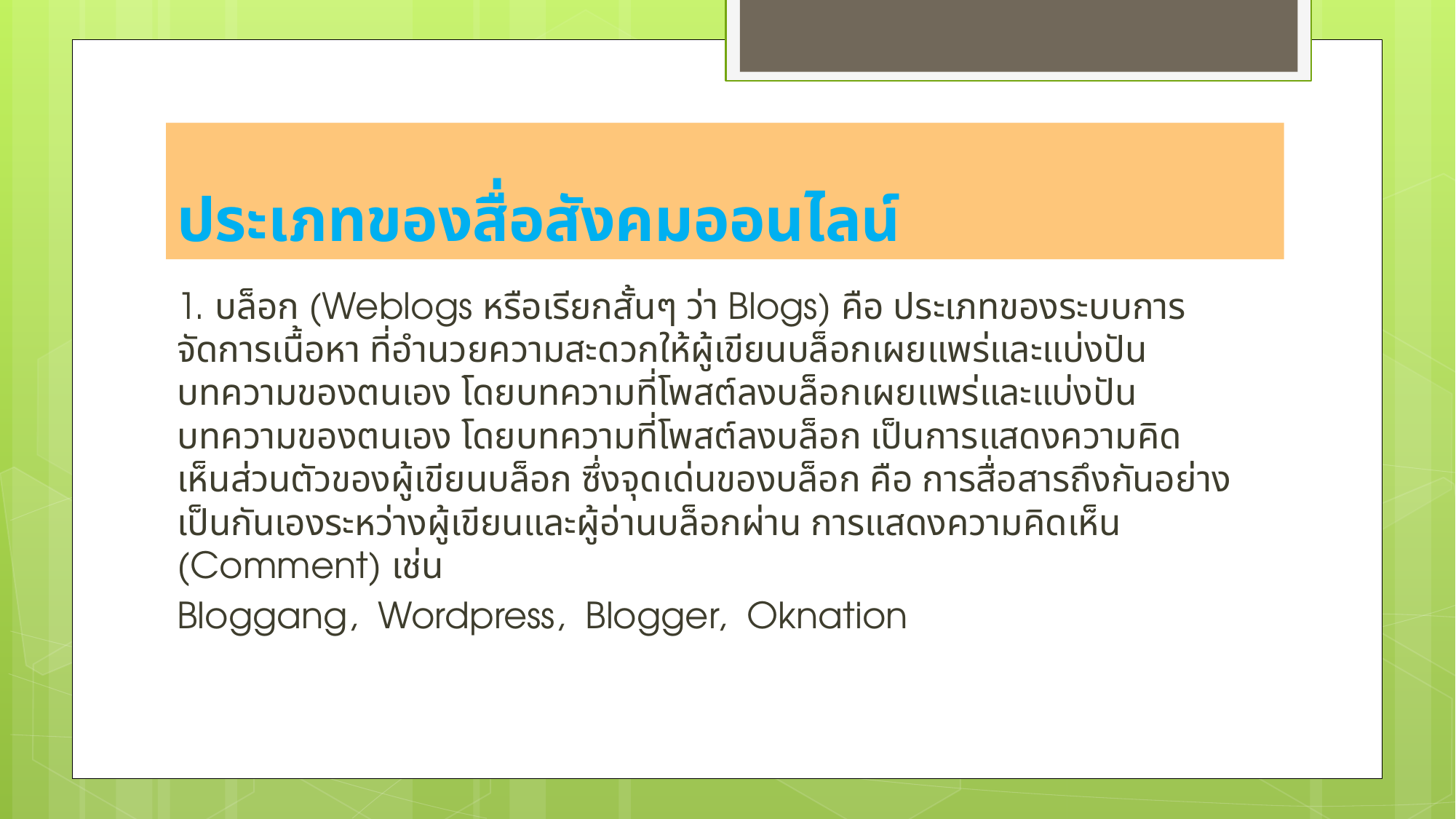

# ประเภทของสื่อสังคมออนไลน์
1. บล็อก (Weblogs หรือเรียกสั้นๆ ว่า Blogs) คือ ประเภทของระบบการจัดการเนื้อหา ที่อำนวยความสะดวกให้ผู้เขียนบล็อกเผยแพร่และแบ่งปันบทความของตนเอง โดยบทความที่โพสต์ลงบล็อกเผยแพร่และแบ่งปันบทความของตนเอง โดยบทความที่โพสต์ลงบล็อก เป็นการแสดงความคิดเห็นส่วนตัวของผู้เขียนบล็อก ซึ่งจุดเด่นของบล็อก คือ การสื่อสารถึงกันอย่างเป็นกันเองระหว่างผู้เขียนและผู้อ่านบล็อกผ่าน การแสดงความคิดเห็น (Comment) เช่น
Bloggang,  Wordpress,  Blogger,  Oknation